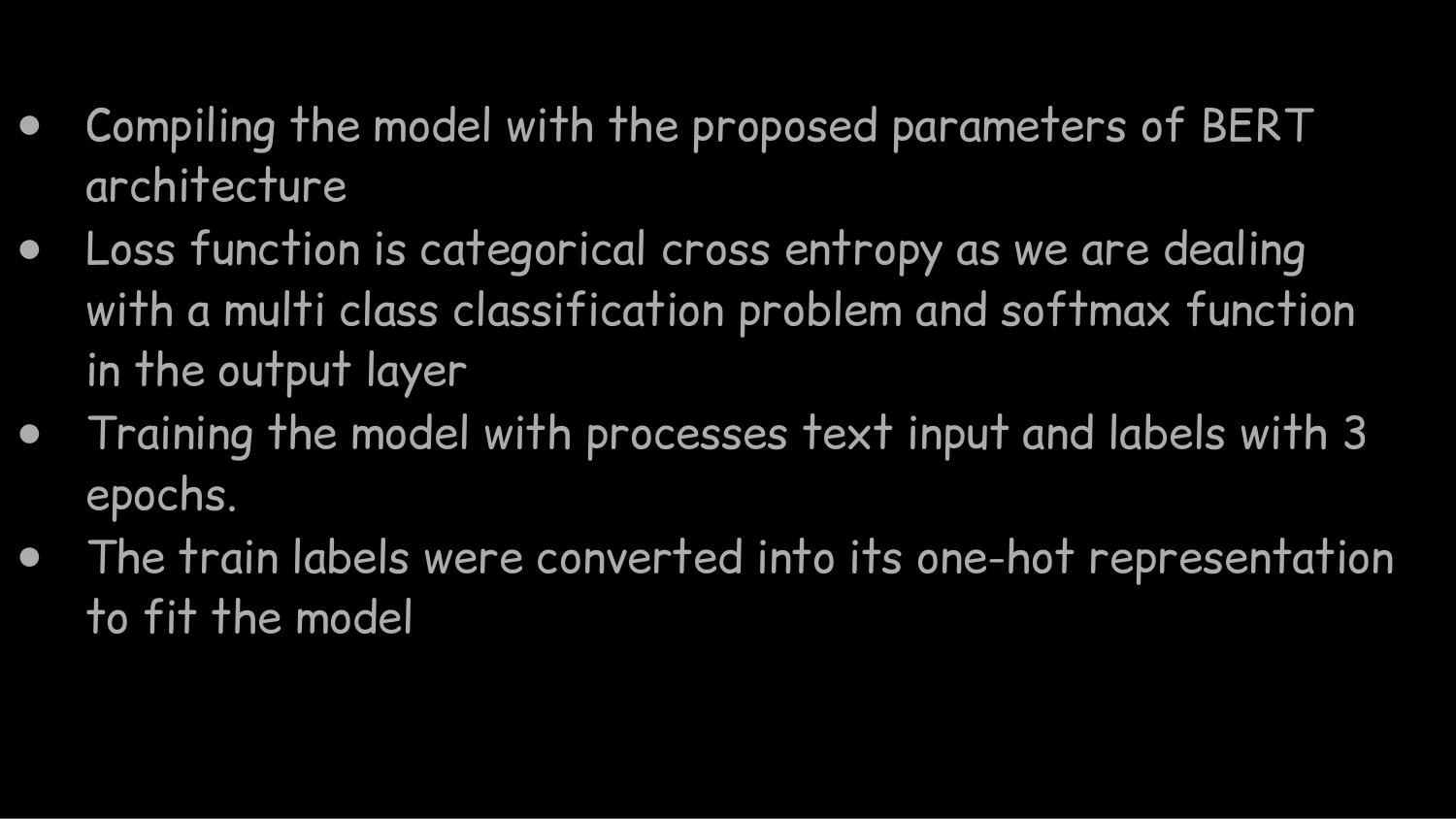

Compiling the model with the proposed parameters of BERT architecture
Loss function is categorical cross entropy as we are dealing with a multi class classification problem and softmax function in the output layer
Training the model with processes text input and labels with 3 epochs.
The train labels were converted into its one-hot representation to fit the model